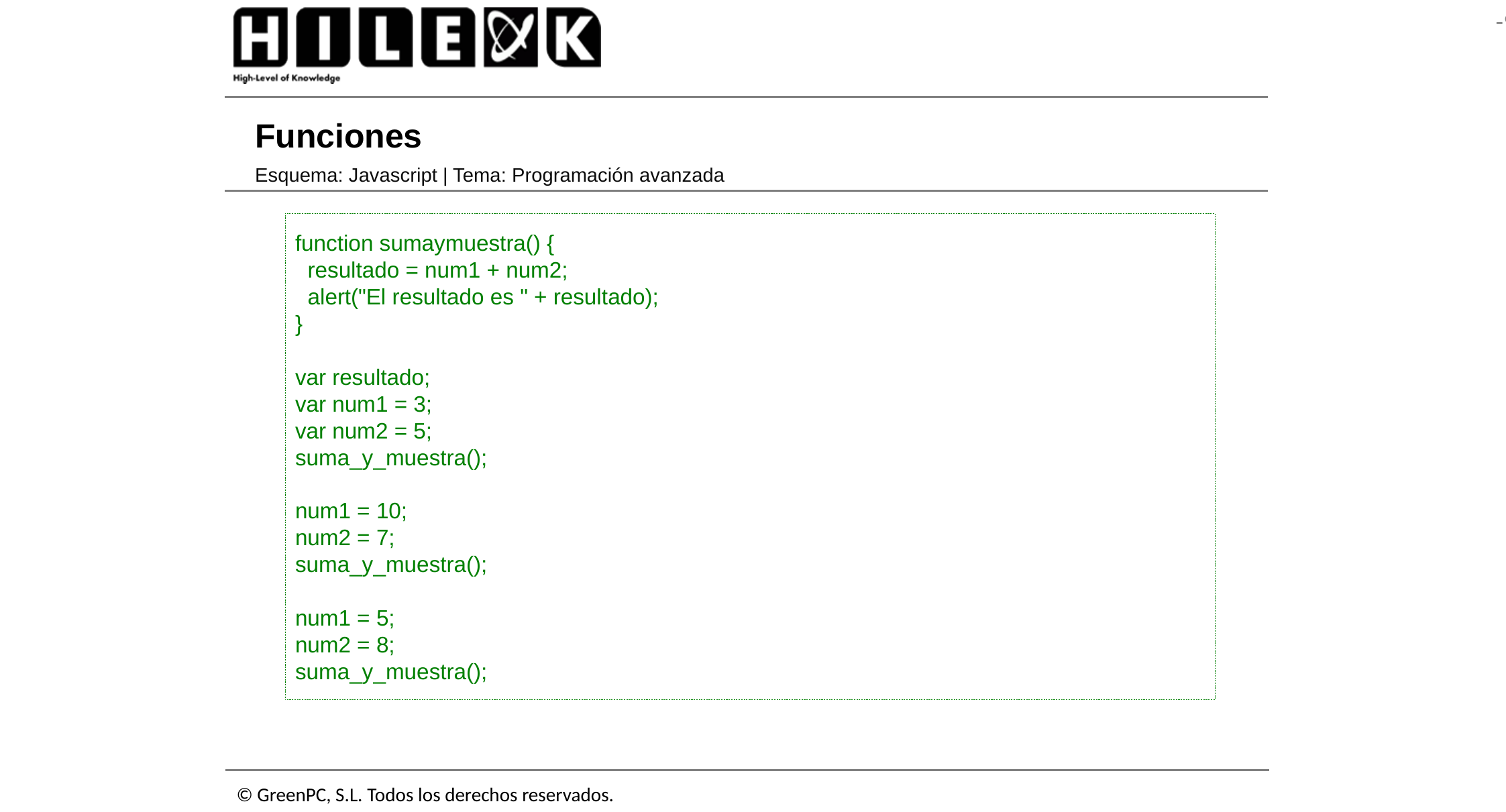

# Funciones
Esquema: Javascript | Tema: Programación avanzada
function sumaymuestra() {
  resultado = num1 + num2;
  alert("El resultado es " + resultado);
}

var resultado;
var num1 = 3;
var num2 = 5;
suma_y_muestra();

num1 = 10;
num2 = 7;
suma_y_muestra();

num1 = 5;
num2 = 8;
suma_y_muestra();